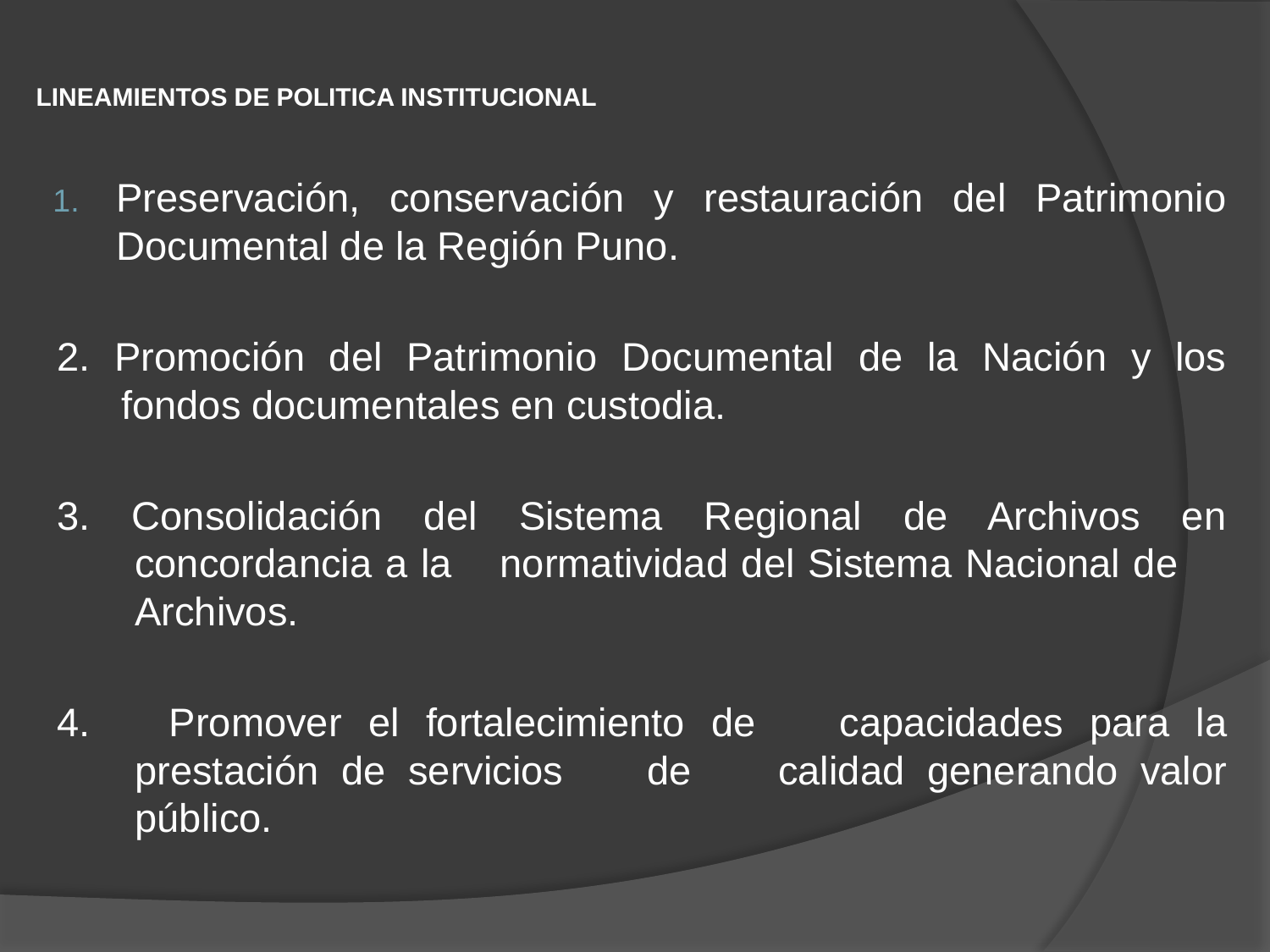

# LINEAMIENTOS DE POLITICA INSTITUCIONAL
Preservación, conservación y restauración del Patrimonio Documental de la Región Puno.

2. Promoción del Patrimonio Documental de la Nación y los fondos documentales en custodia.

3. Consolidación del Sistema Regional de Archivos en concordancia a la 	normatividad del Sistema Nacional de 	Archivos.

4.   Promover el fortalecimiento de 	capacidades para la prestación de servicios 	de 	calidad generando valor público.